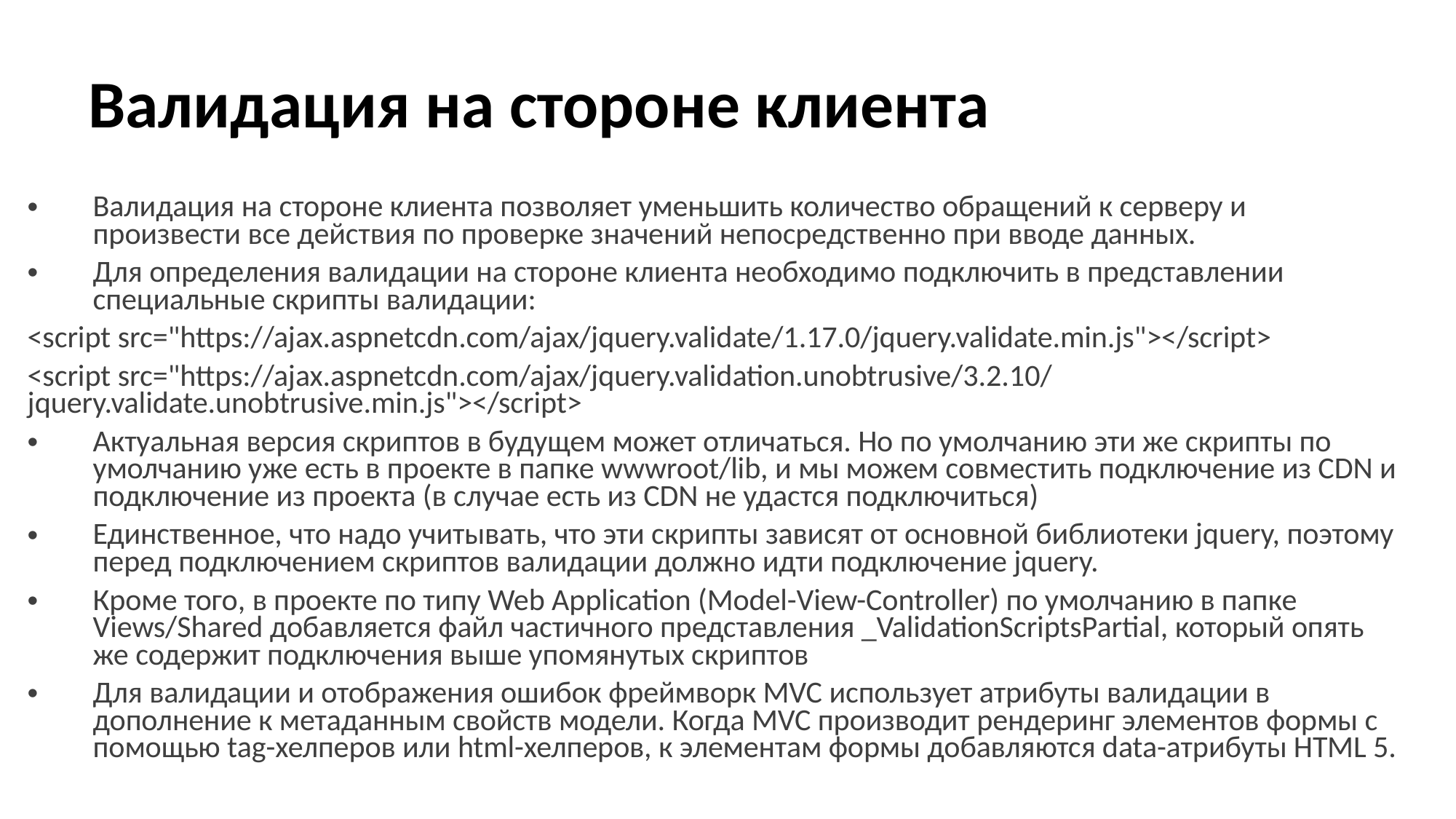

# Валидация на стороне клиента
Валидация на стороне клиента позволяет уменьшить количество обращений к серверу и произвести все действия по проверке значений непосредственно при вводе данных.
Для определения валидации на стороне клиента необходимо подключить в представлении специальные скрипты валидации:
<script src="https://ajax.aspnetcdn.com/ajax/jquery.validate/1.17.0/jquery.validate.min.js"></script>
<script src="https://ajax.aspnetcdn.com/ajax/jquery.validation.unobtrusive/3.2.10/jquery.validate.unobtrusive.min.js"></script>
Актуальная версия скриптов в будущем может отличаться. Но по умолчанию эти же скрипты по умолчанию уже есть в проекте в папке wwwroot/lib, и мы можем совместить подключение из CDN и подключение из проекта (в случае есть из CDN не удастся подключиться)
Единственное, что надо учитывать, что эти скрипты зависят от основной библиотеки jquery, поэтому перед подключением скриптов валидации должно идти подключение jquery.
Кроме того, в проекте по типу Web Application (Model-View-Controller) по умолчанию в папке Views/Shared добавляется файл частичного представления _ValidationScriptsPartial, который опять же содержит подключения выше упомянутых скриптов
Для валидации и отображения ошибок фреймворк MVC использует атрибуты валидации в дополнение к метаданным свойств модели. Когда MVC производит рендеринг элементов формы с помощью tag-хелперов или html-хелперов, к элементам формы добавляются data-атрибуты HTML 5.